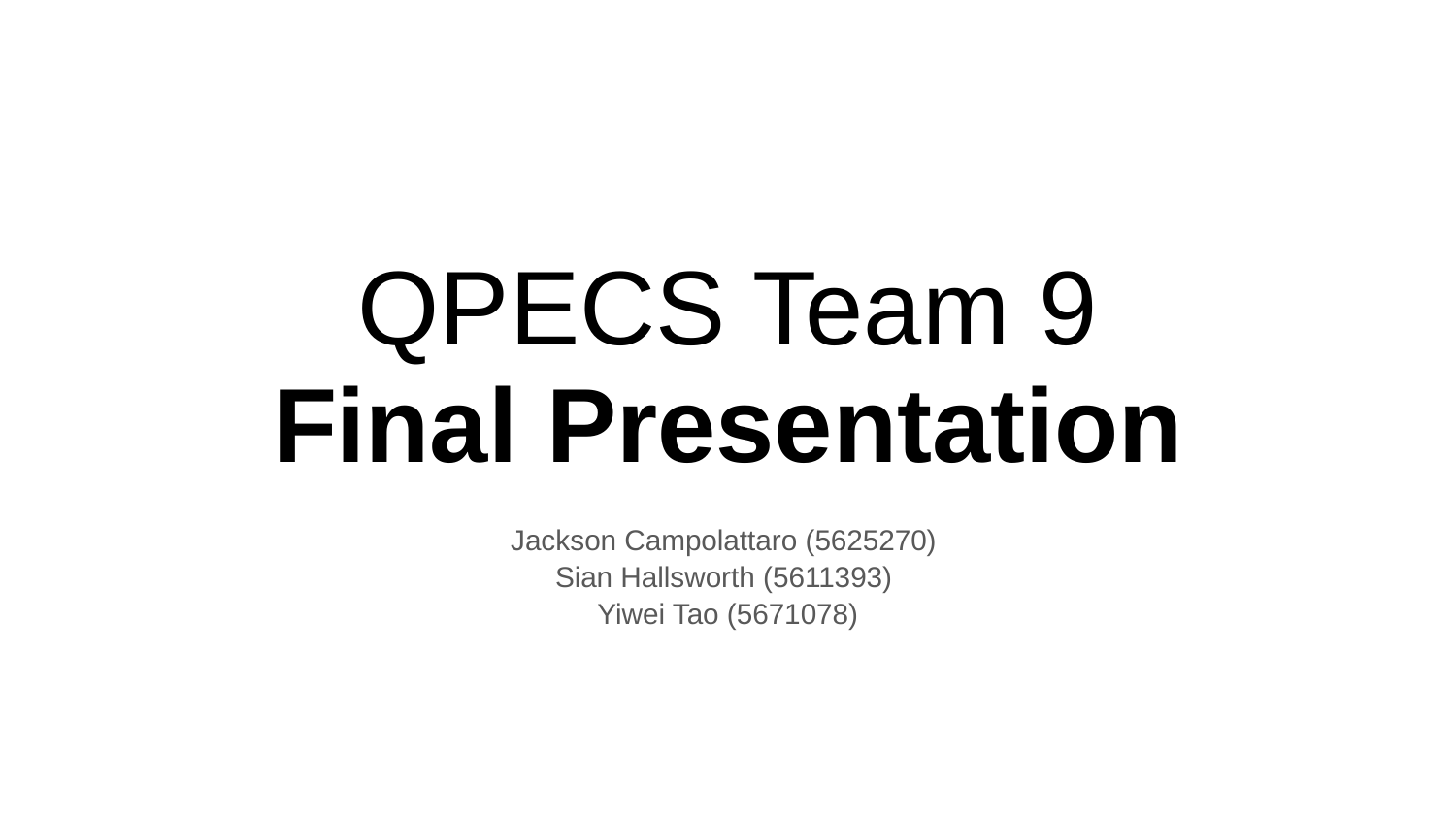

# QPECS Team 9
Final Presentation
Jackson Campolattaro (5625270)
Sian Hallsworth (5611393)
Yiwei Tao (5671078)